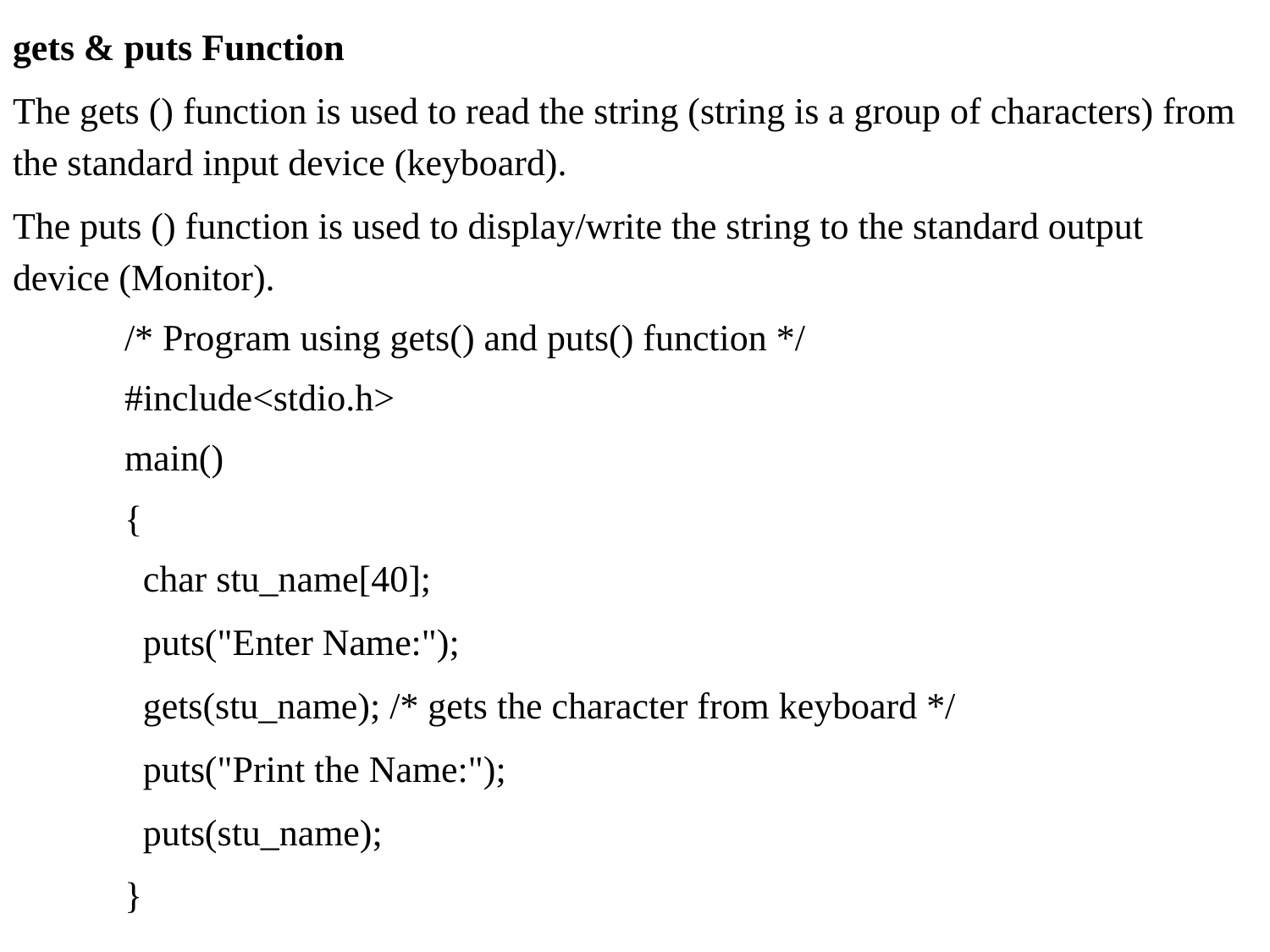

gets & puts Function
The gets () function is used to read the string (string is a group of characters) from the standard input device (keyboard).
The puts () function is used to display/write the string to the standard output device (Monitor).
	/* Program using gets() and puts() function */
	#include<stdio.h>
	main()
	{
	  char stu_name[40];
	  puts("Enter Name:");
	  gets(stu_name); /* gets the character from keyboard */
	  puts("Print the Name:");
	  puts(stu_name);
	}